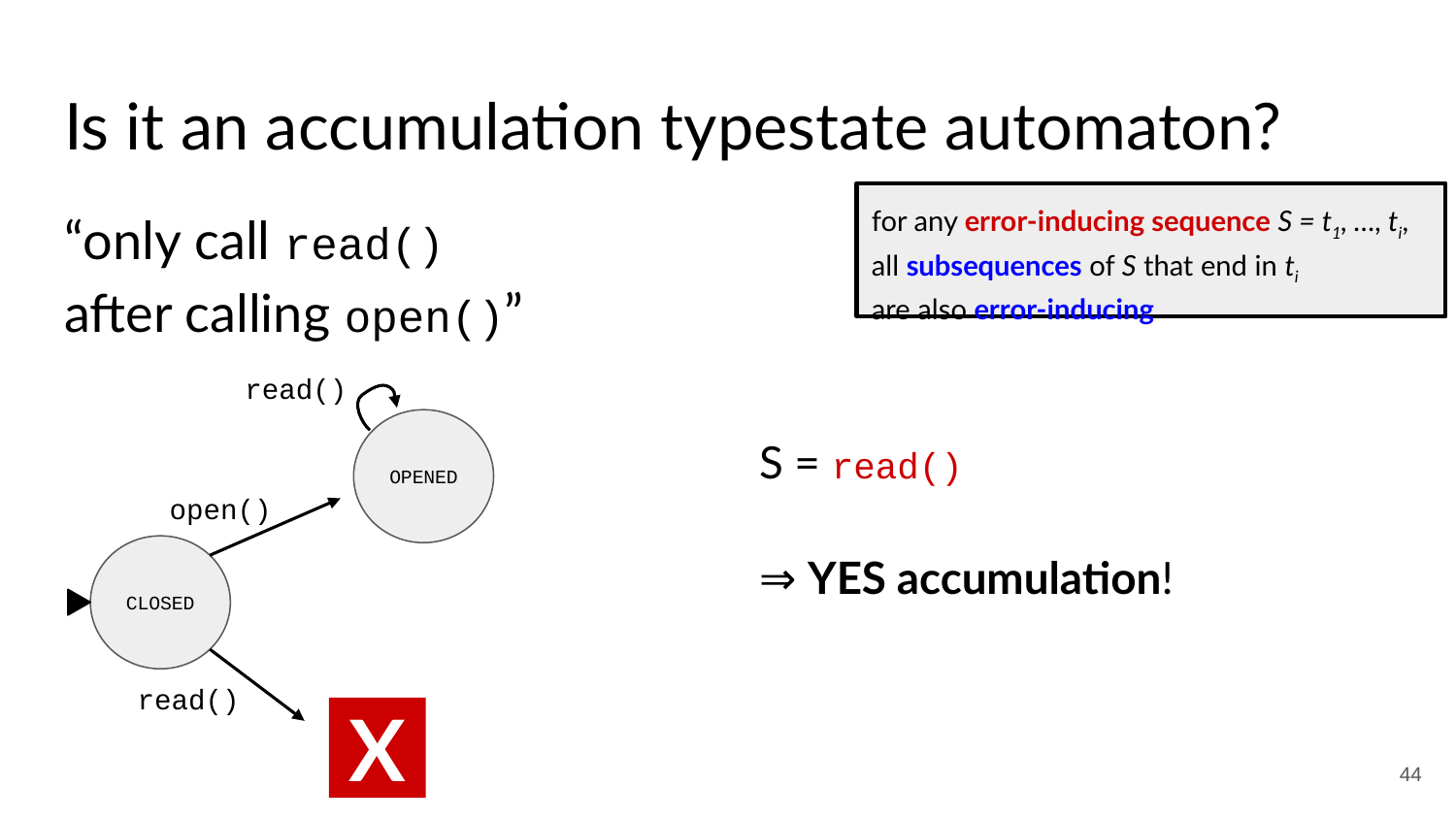

# Is it an accumulation typestate automaton?
for any error-inducing sequence S = t1, …, ti,
all subsequences of S that end in ti
are also error-inducing
“only call read() after calling open()”
read()

OPENED
S = read()

⇒ YES accumulation!

open()
CLOSED

read()
X
44